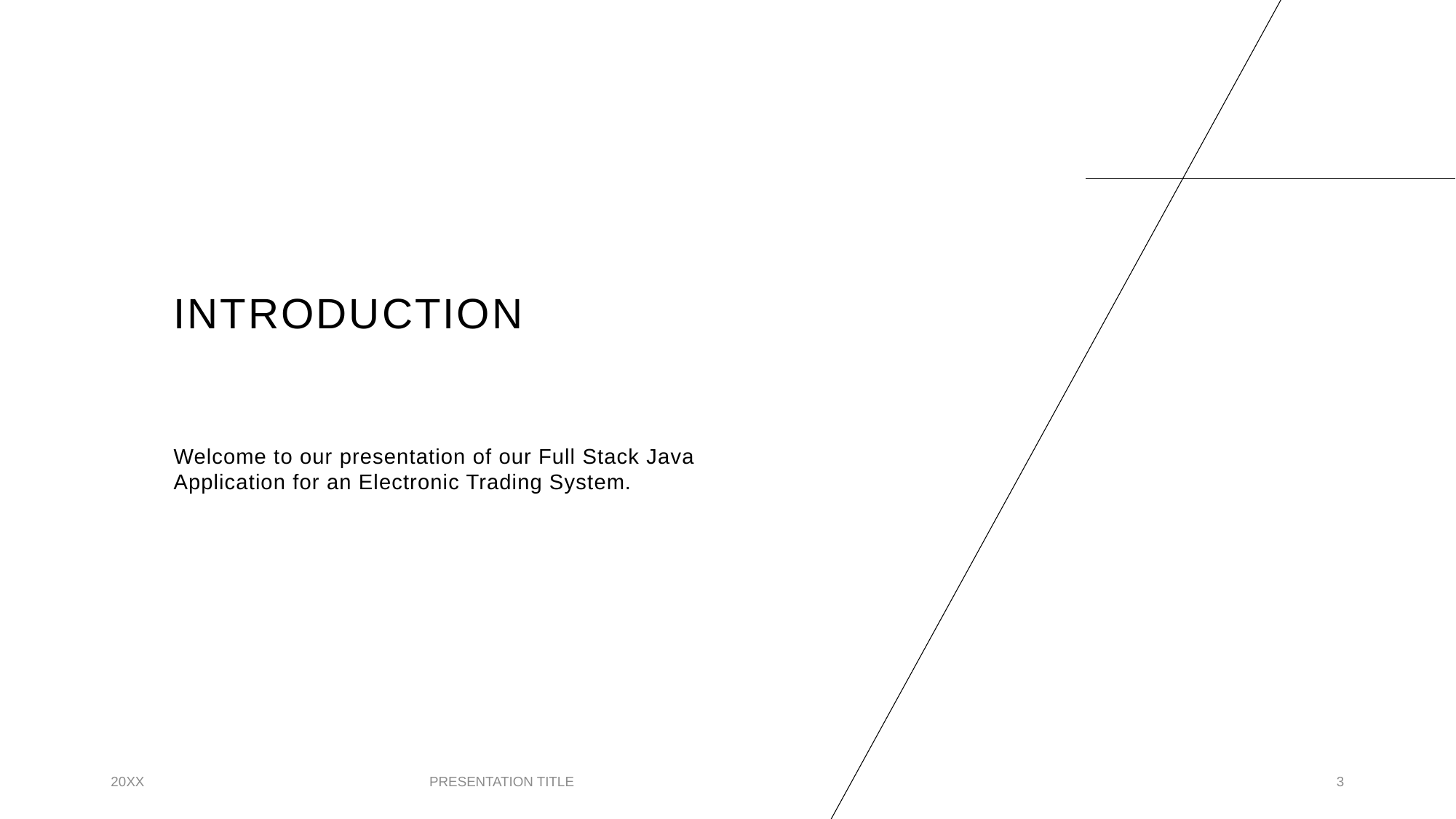

# INTRODUCTION
Welcome to our presentation of our Full Stack Java Application for an Electronic Trading System.
20XX
PRESENTATION TITLE
3